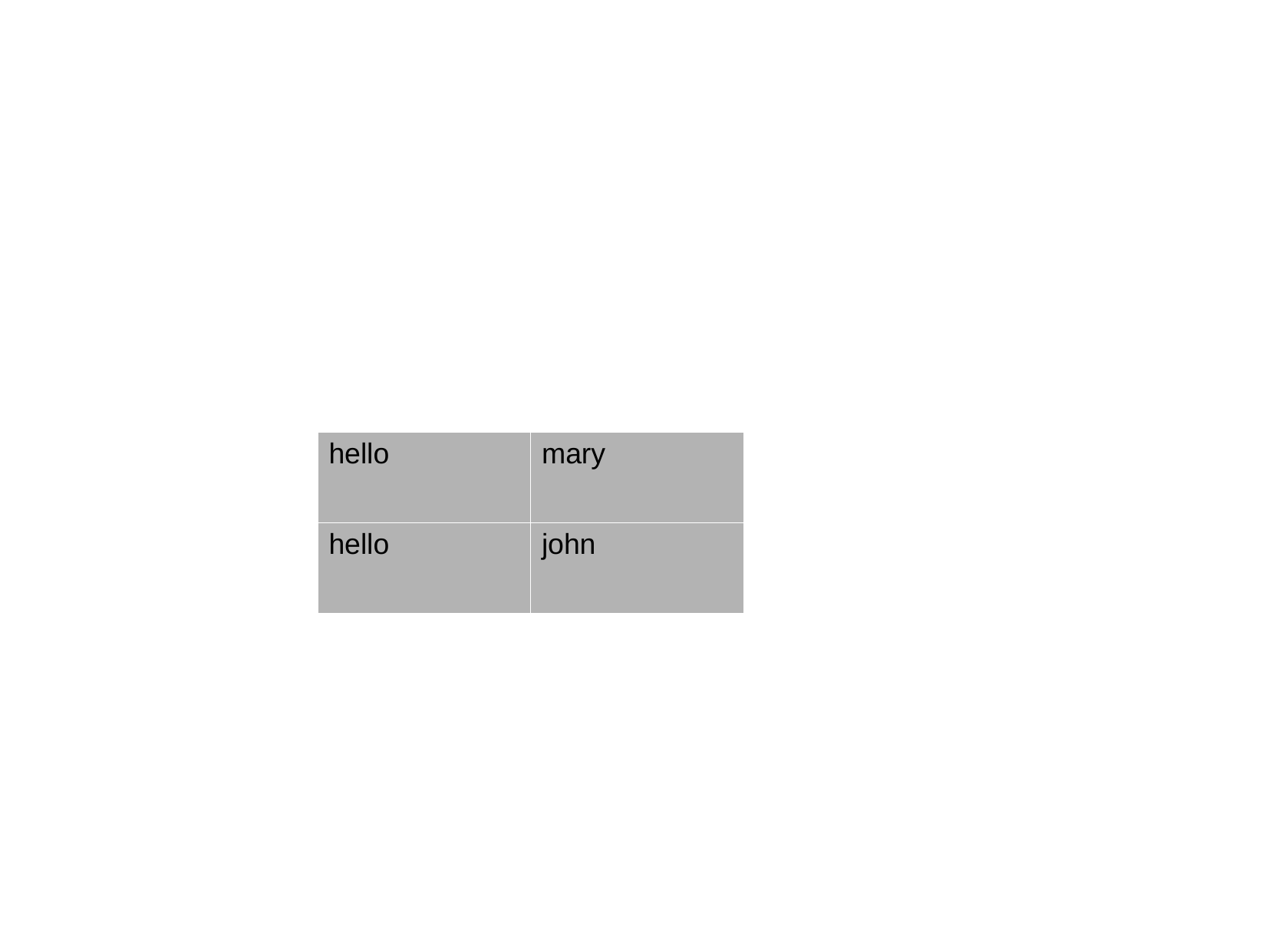

| hello | mary |
| --- | --- |
| hello | john |